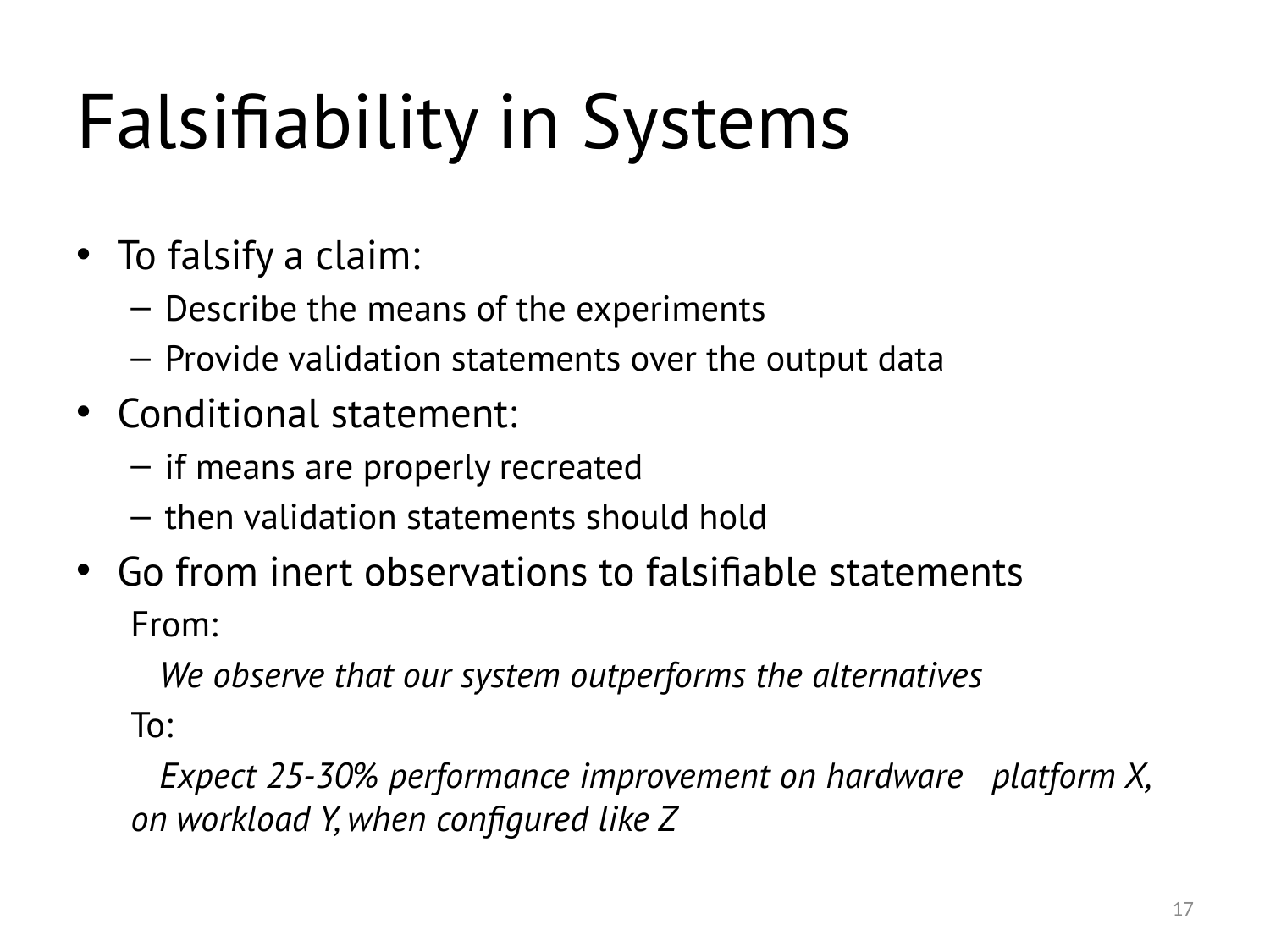

# Falsifiability in Systems
To falsify a claim:
Describe the means of the experiments
Provide validation statements over the output data
Conditional statement:
if means are properly recreated
then validation statements should hold
Go from inert observations to falsifiable statements
From:
   We observe that our system outperforms the alternatives
To:
   Expect 25-30% performance improvement on hardware   platform X, on workload Y, when configured like Z
17